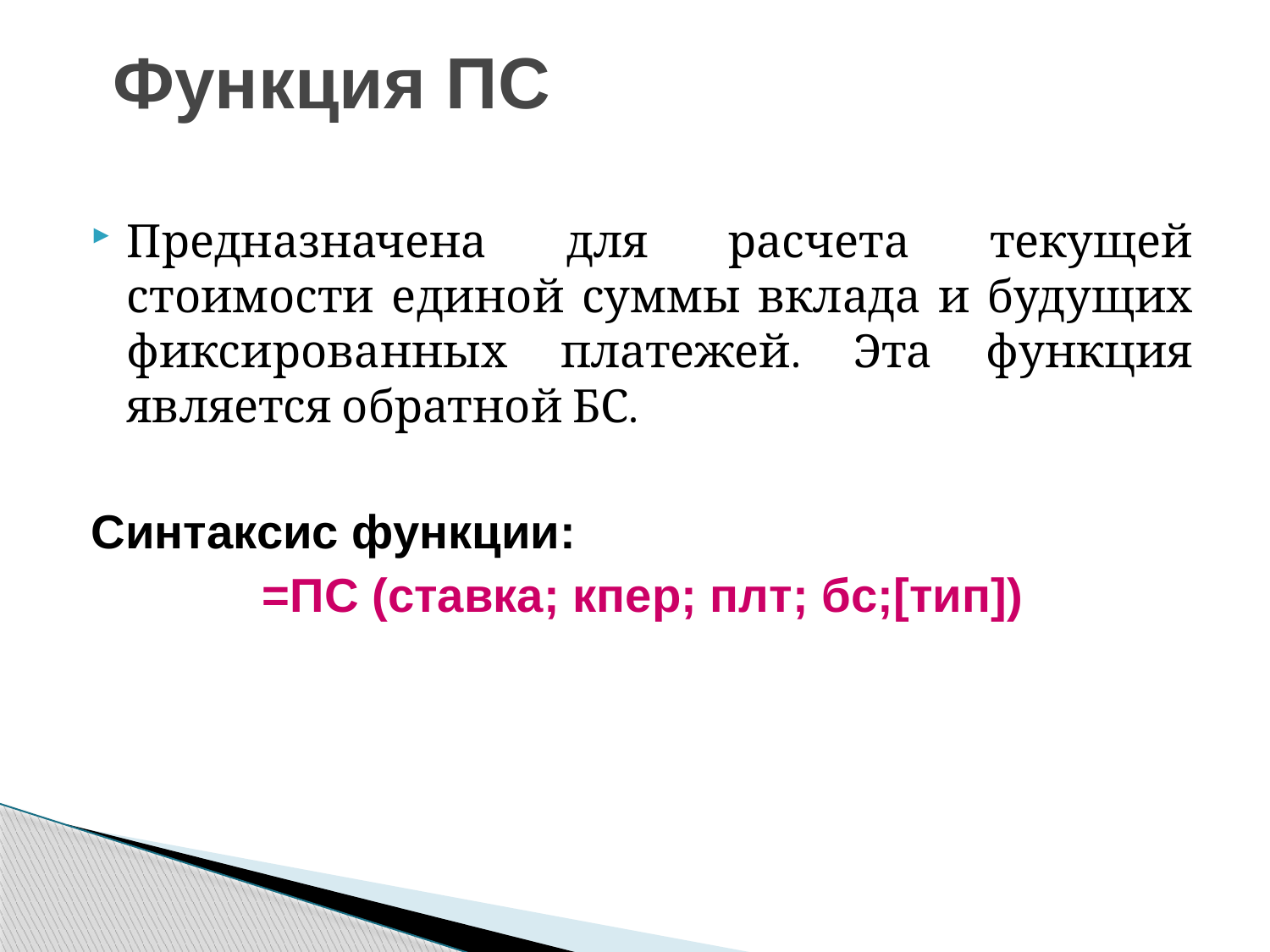

# Функция ПС
Предназначена для расчета текущей стоимости единой суммы вклада и будущих фиксированных платежей. Эта функция является обратной БС.

Синтаксис функции:
=ПС (ставка; кпер; плт; бc;[тип])